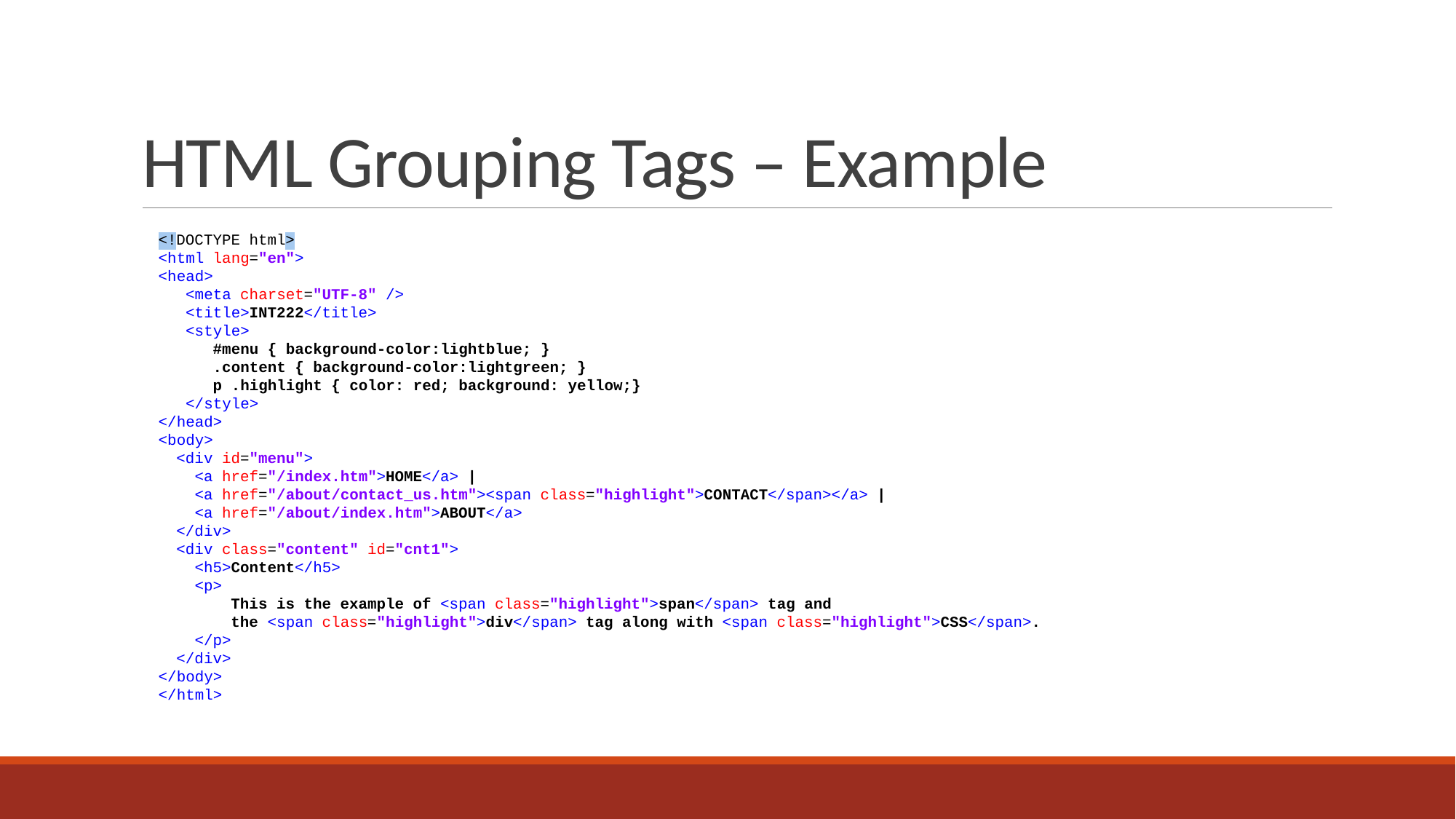

# HTML Grouping Tags – Example
<!DOCTYPE html>
<html lang="en">
<head>
   <meta charset="UTF-8" />
   <title>INT222</title>
   <style>
      #menu { background-color:lightblue; }
      .content { background-color:lightgreen; }
      p .highlight { color: red; background: yellow;}
   </style>
</head>
<body>
  <div id="menu">
    <a href="/index.htm">HOME</a> |
    <a href="/about/contact_us.htm"><span class="highlight">CONTACT</span></a> |
    <a href="/about/index.htm">ABOUT</a>
  </div>
  <div class="content" id="cnt1">
    <h5>Content</h5>
    <p>
        This is the example of <span class="highlight">span</span> tag and
        the <span class="highlight">div</span> tag along with <span class="highlight">CSS</span>.
    </p>
  </div>
</body>
</html>